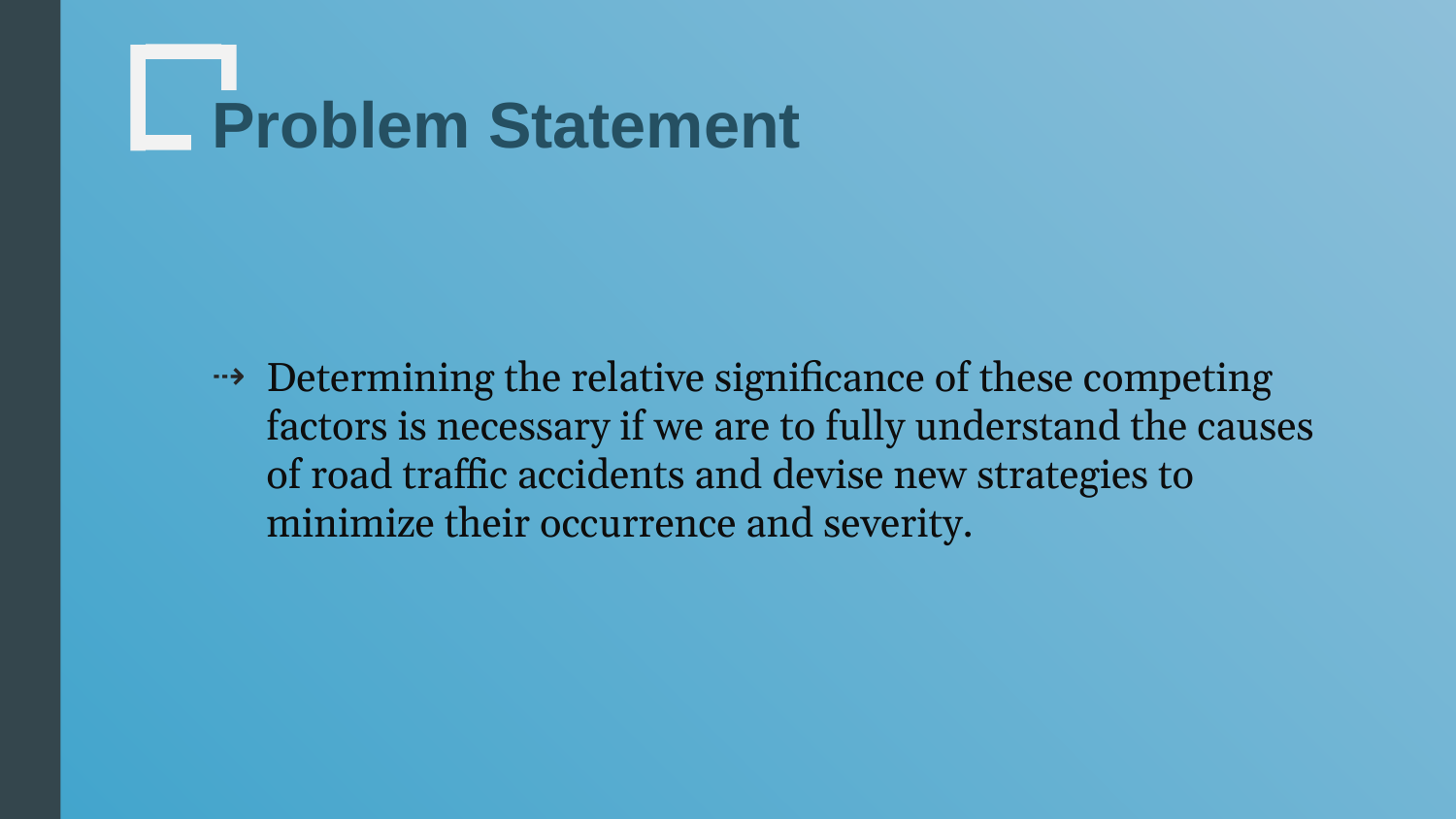

# Problem Statement
Determining the relative significance of these competing factors is necessary if we are to fully understand the causes of road traffic accidents and devise new strategies to minimize their occurrence and severity.